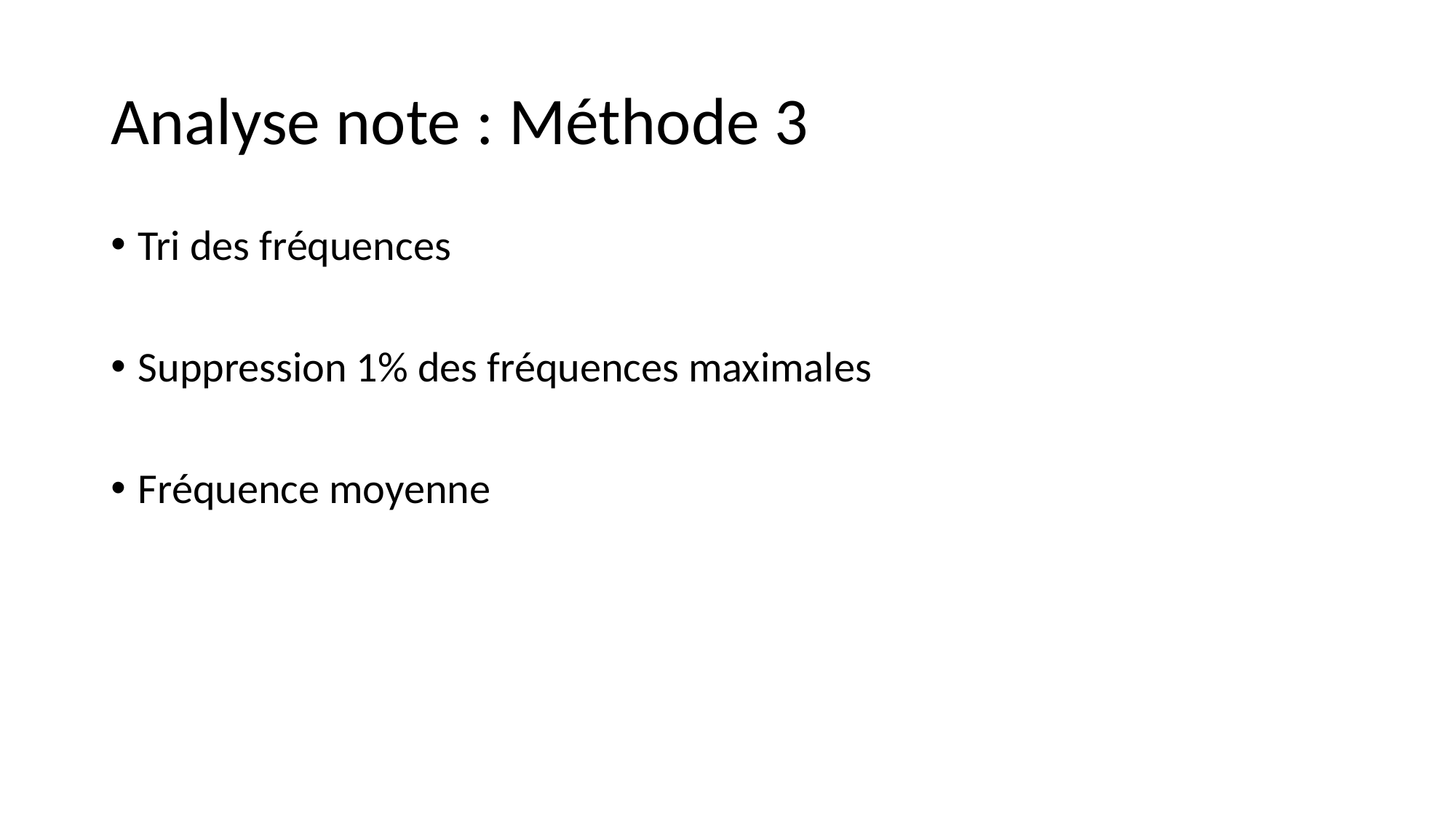

# Analyse note : Méthode 3
Tri des fréquences

Suppression 1% des fréquences maximales

Fréquence moyenne